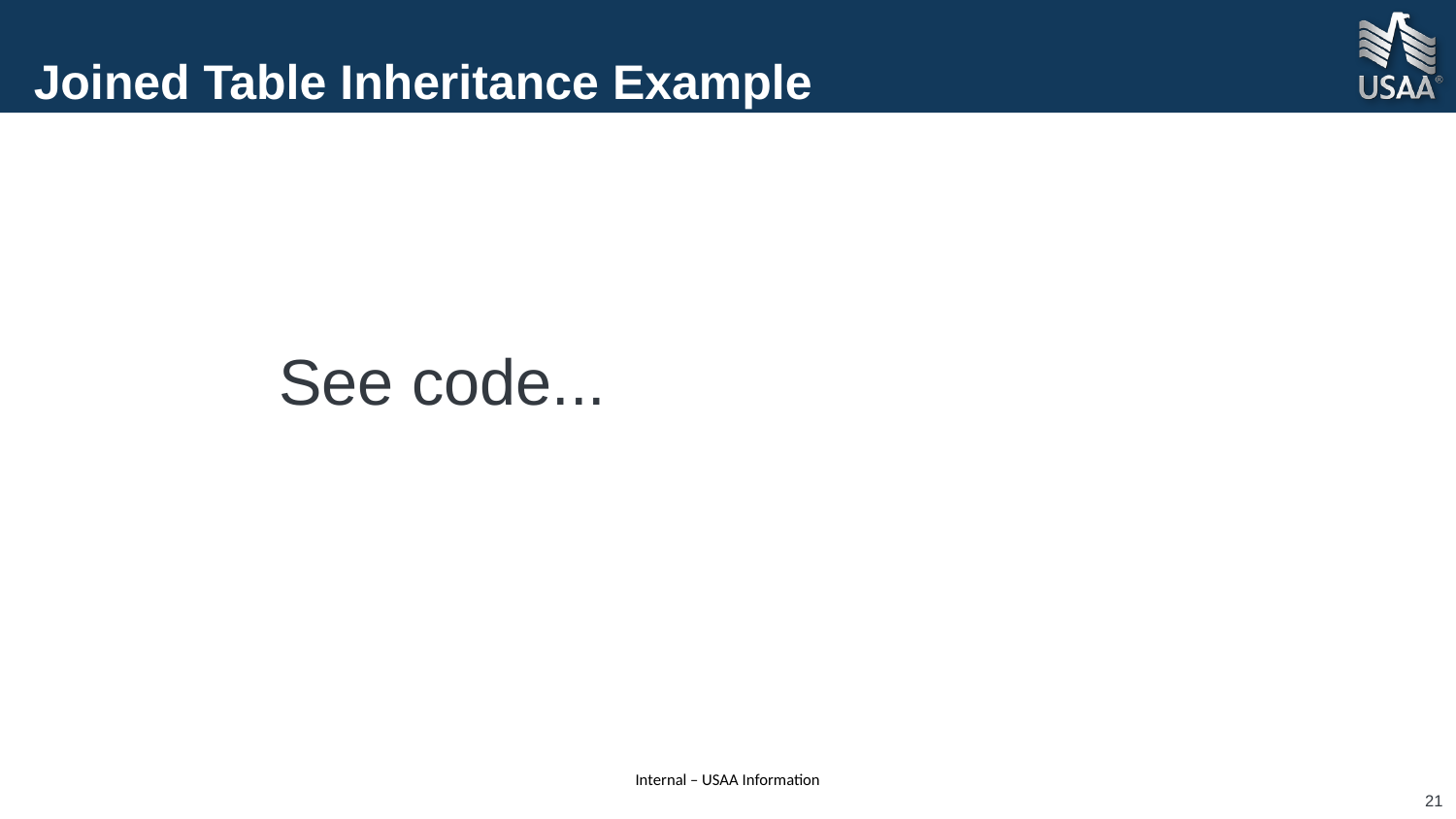

# Joined Table Inheritance Example
See code...